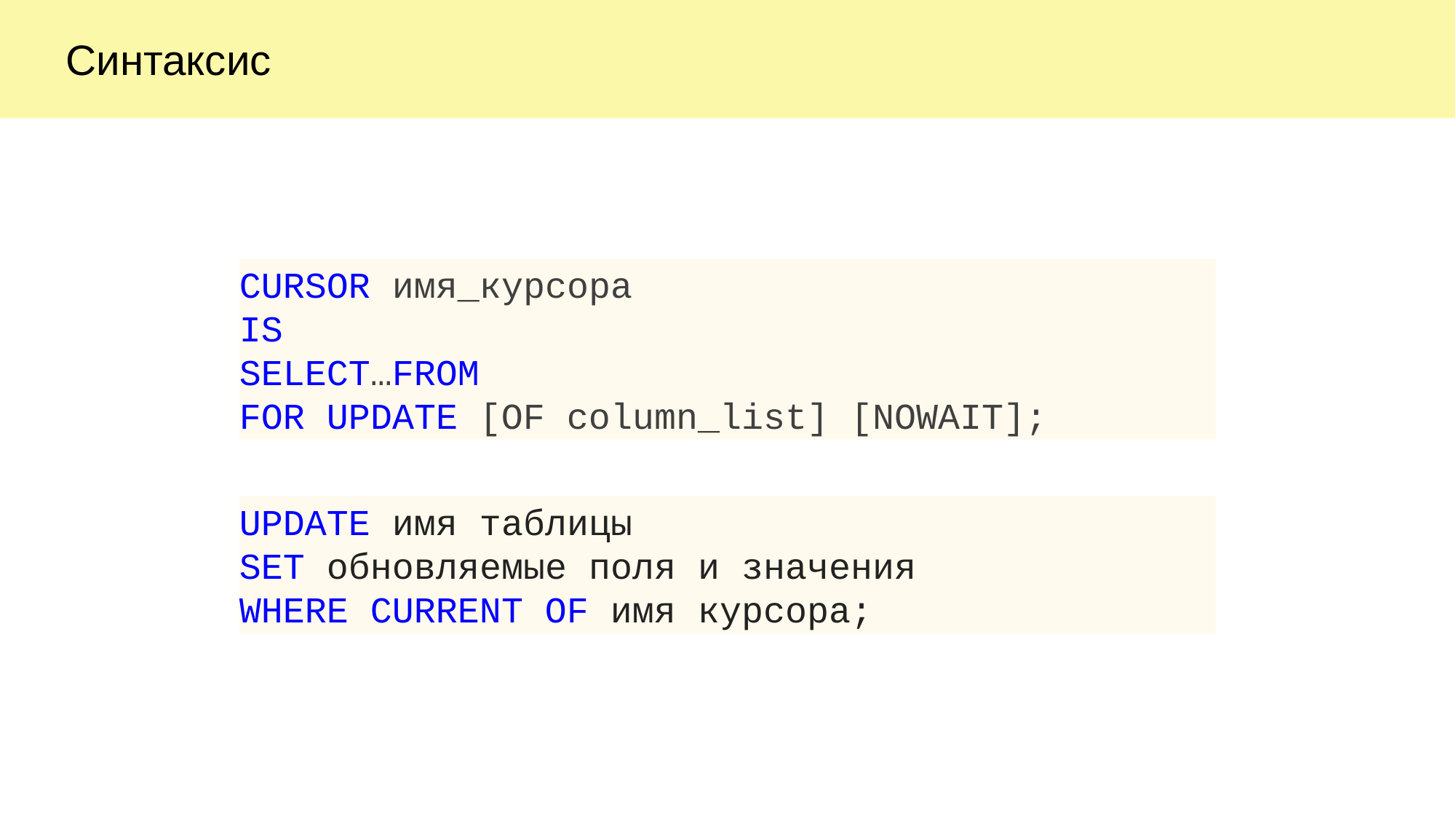

Синтаксис
CURSOR имя_курсора
IS
SELECT…FROM
FOR UPDATE [OF column_list] [NOWAIT];
UPDATE имя таблицы
SET обновляемые поля и значения
WHERE CURRENT OF имя курсора;